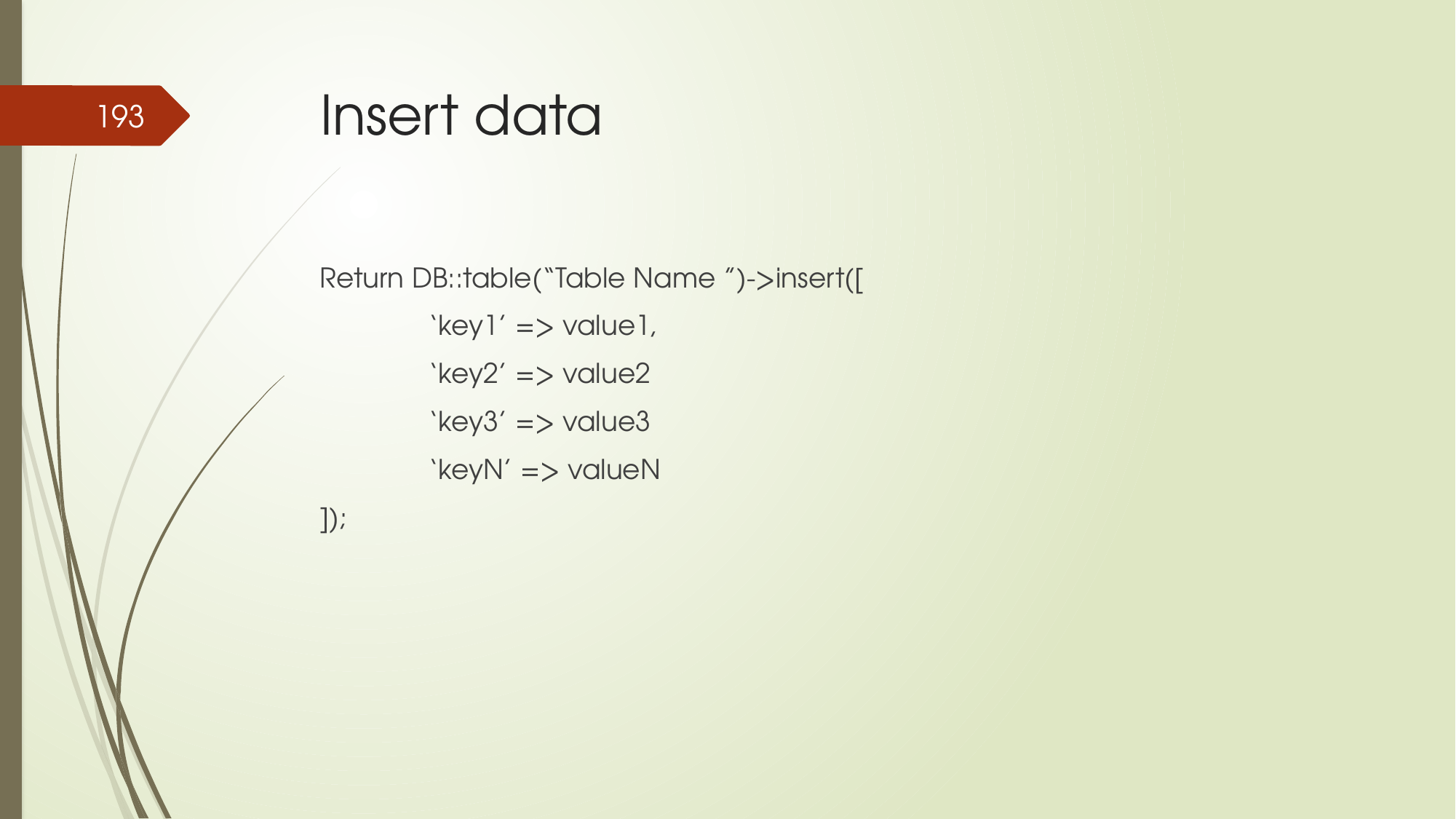

# Insert data
193
Return DB::table(“Table Name ”)->insert([
	‘key1’ => value1,
	‘key2’ => value2
	‘key3’ => value3
	‘keyN’ => valueN
]);